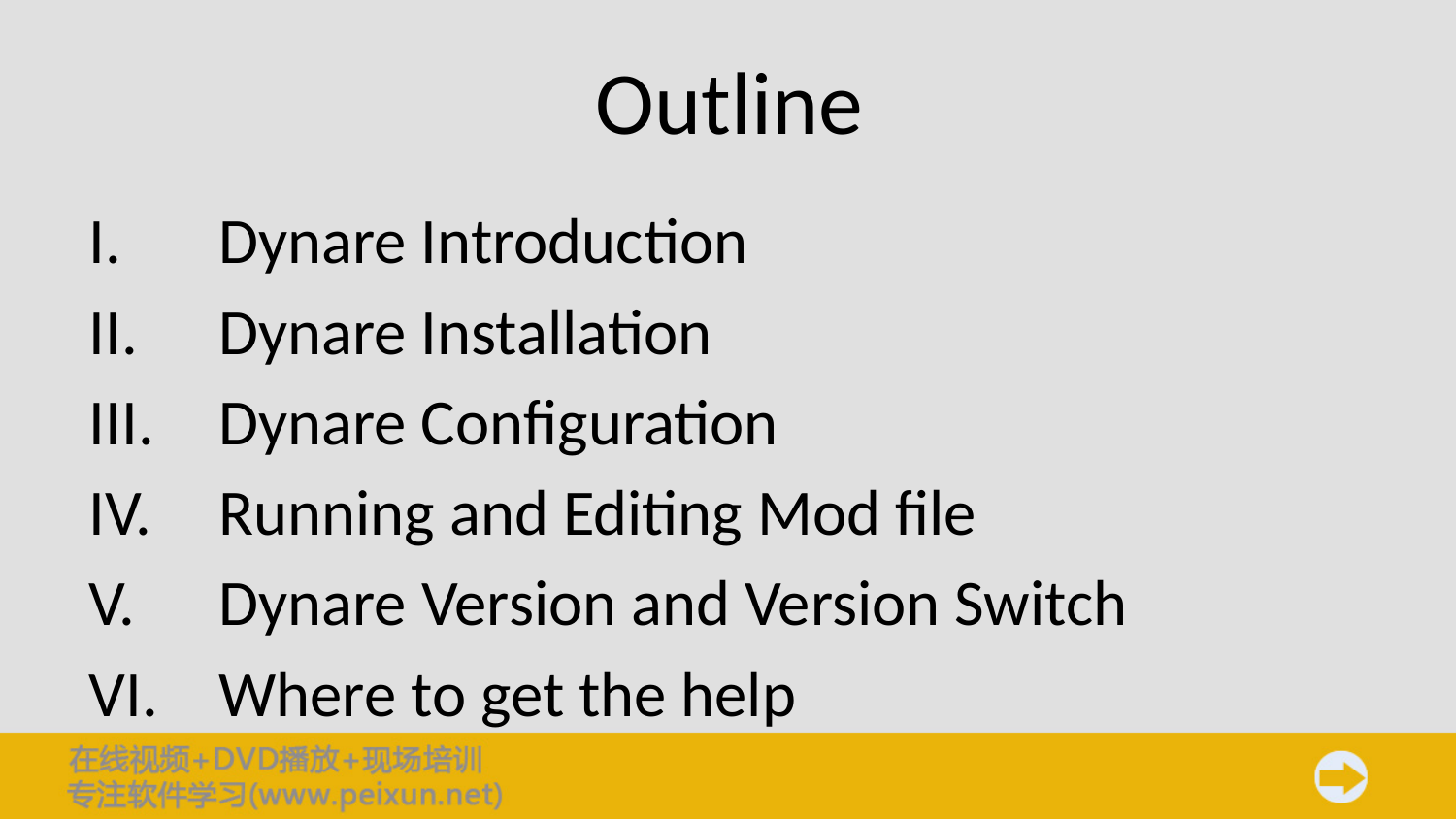

# Outline
Dynare Introduction
Dynare Installation
Dynare Configuration
Running and Editing Mod file
Dynare Version and Version Switch
Where to get the help